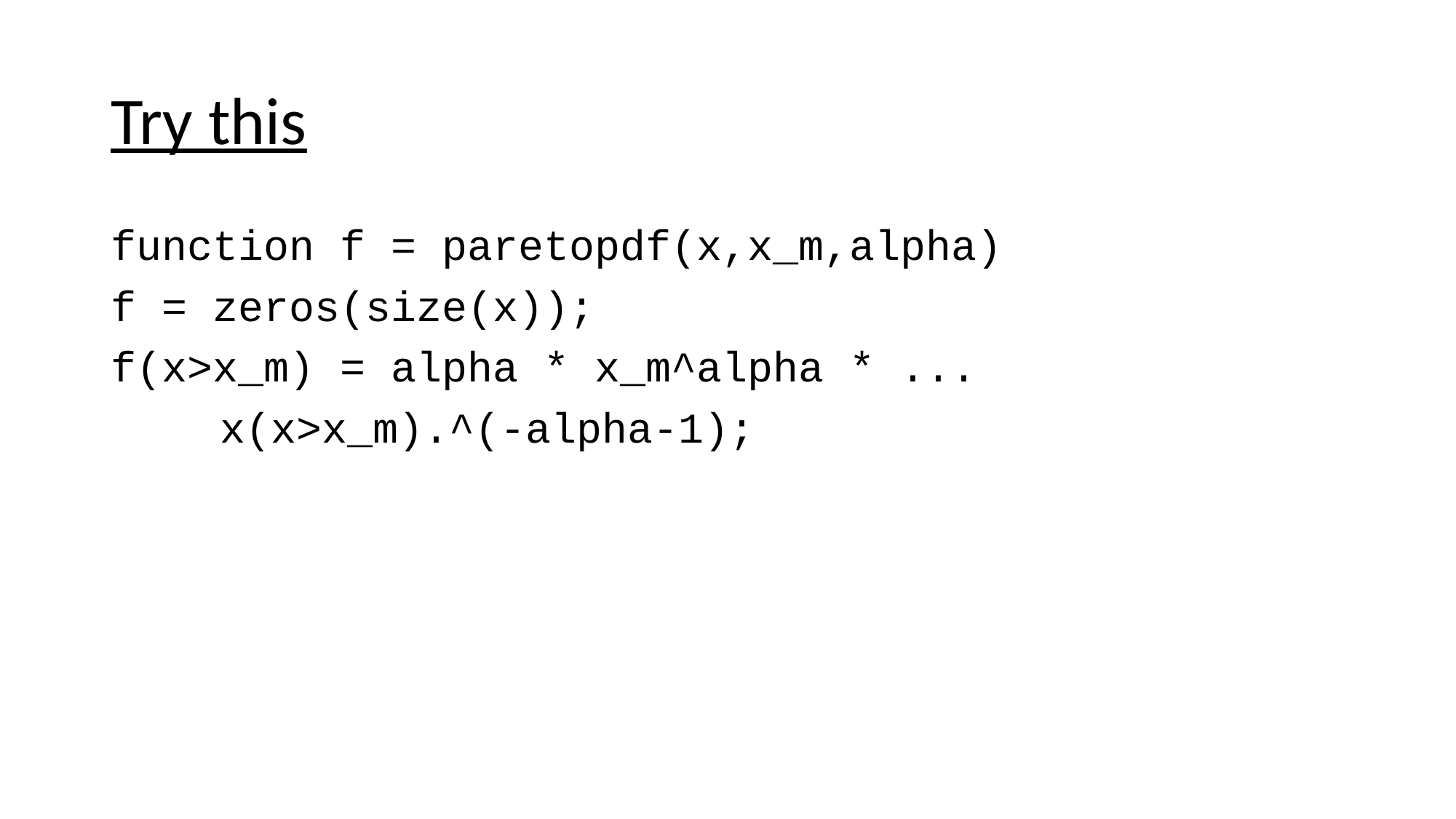

# Try this
function f = paretopdf(x,x_m,alpha)
f = zeros(size(x));
f(x>x_m) = alpha * x_m^alpha * ...
	x(x>x_m).^(-alpha-1);